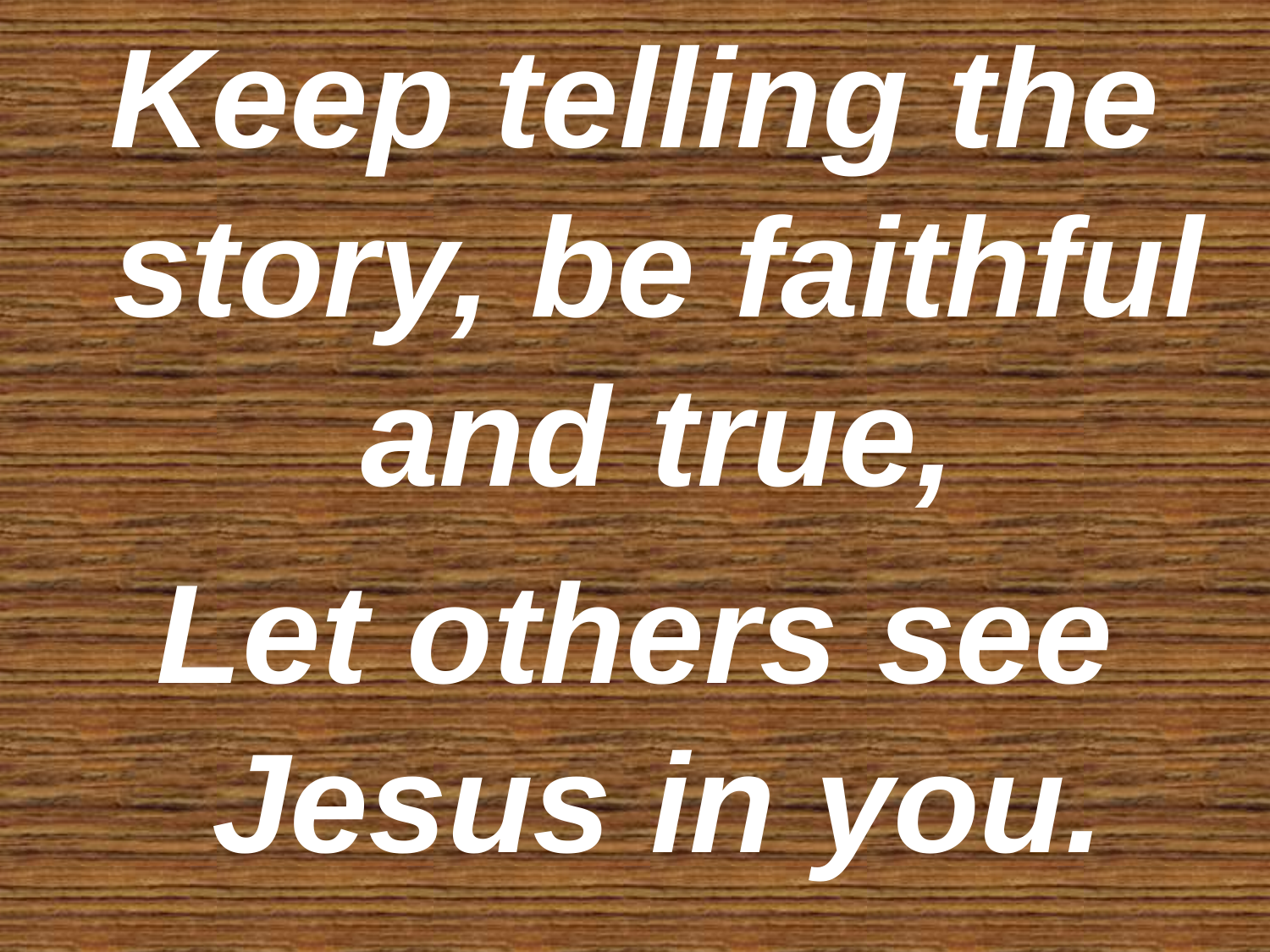

Keep telling the story, be faithful and true,
Let others see Jesus in you.